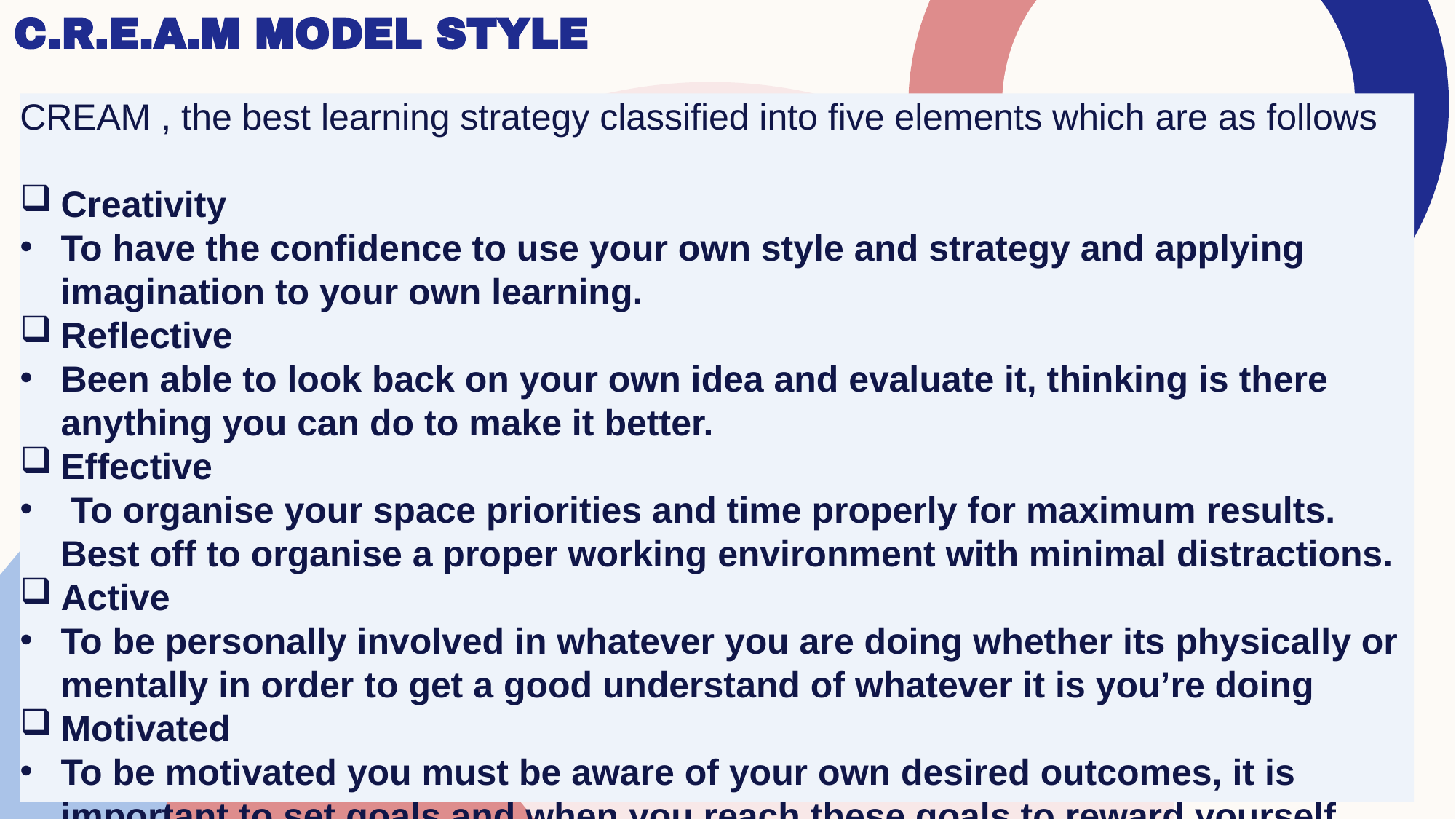

# C.r.e.a.m Model style
CREAM , the best learning strategy classified into five elements which are as follows

Creativity
To have the confidence to use your own style and strategy and applying imagination to your own learning.
Reflective
Been able to look back on your own idea and evaluate it, thinking is there anything you can do to make it better.
Effective
 To organise your space priorities and time properly for maximum results. Best off to organise a proper working environment with minimal distractions.
Active
To be personally involved in whatever you are doing whether its physically or mentally in order to get a good understand of whatever it is you’re doing
Motivated
To be motivated you must be aware of your own desired outcomes, it is important to set goals and when you reach these goals to reward yourself when you do